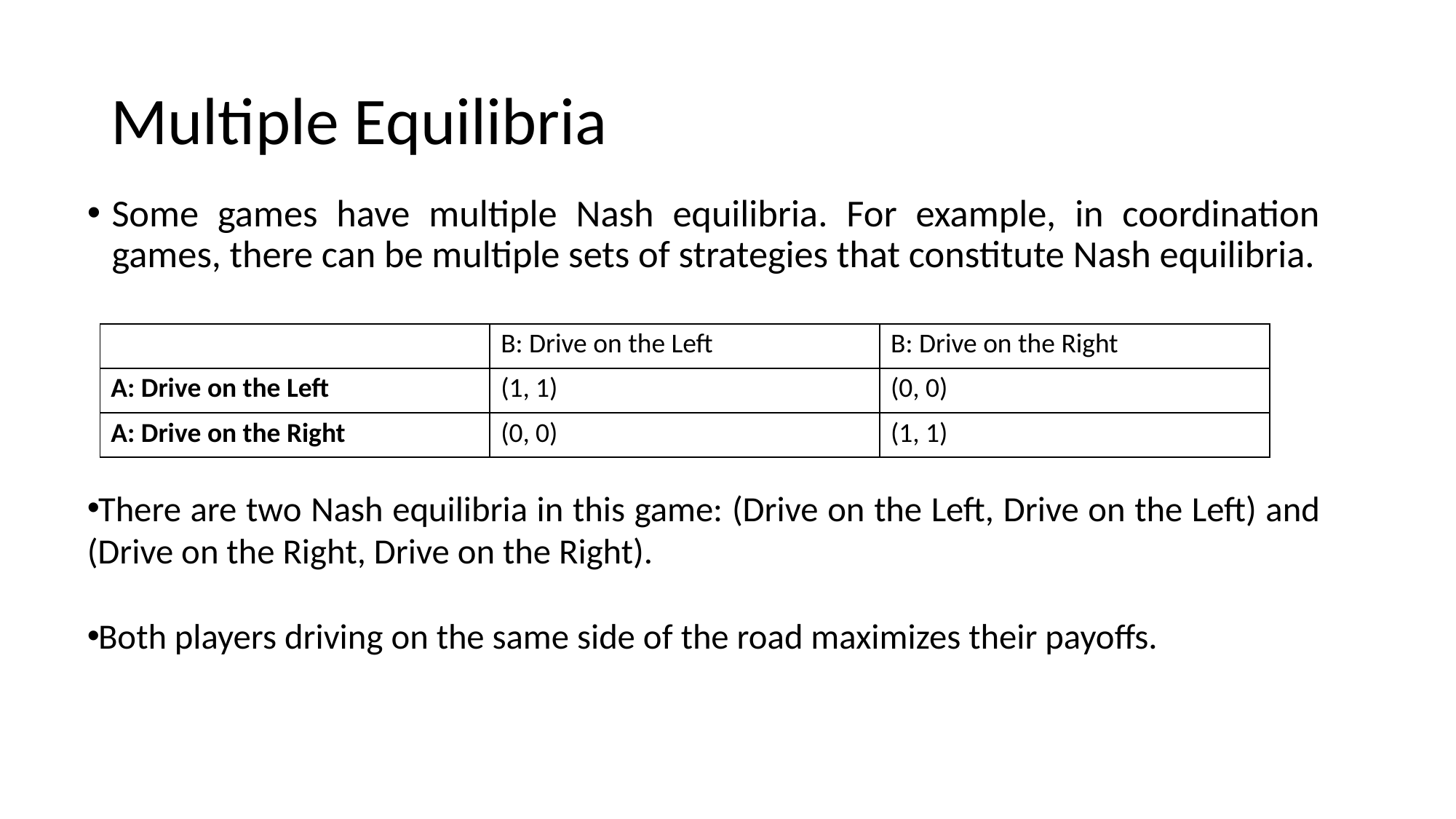

# Multiple Equilibria
Some games have multiple Nash equilibria. For example, in coordination games, there can be multiple sets of strategies that constitute Nash equilibria.

There are two Nash equilibria in this game: (Drive on the Left, Drive on the Left) and (Drive on the Right, Drive on the Right).

Both players driving on the same side of the road maximizes their payoffs.

|  | B: Drive on the Left | B: Drive on the Right |
| --- | --- | --- |
| A: Drive on the Left | (1, 1) | (0, 0) |
| A: Drive on the Right | (0, 0) | (1, 1) |